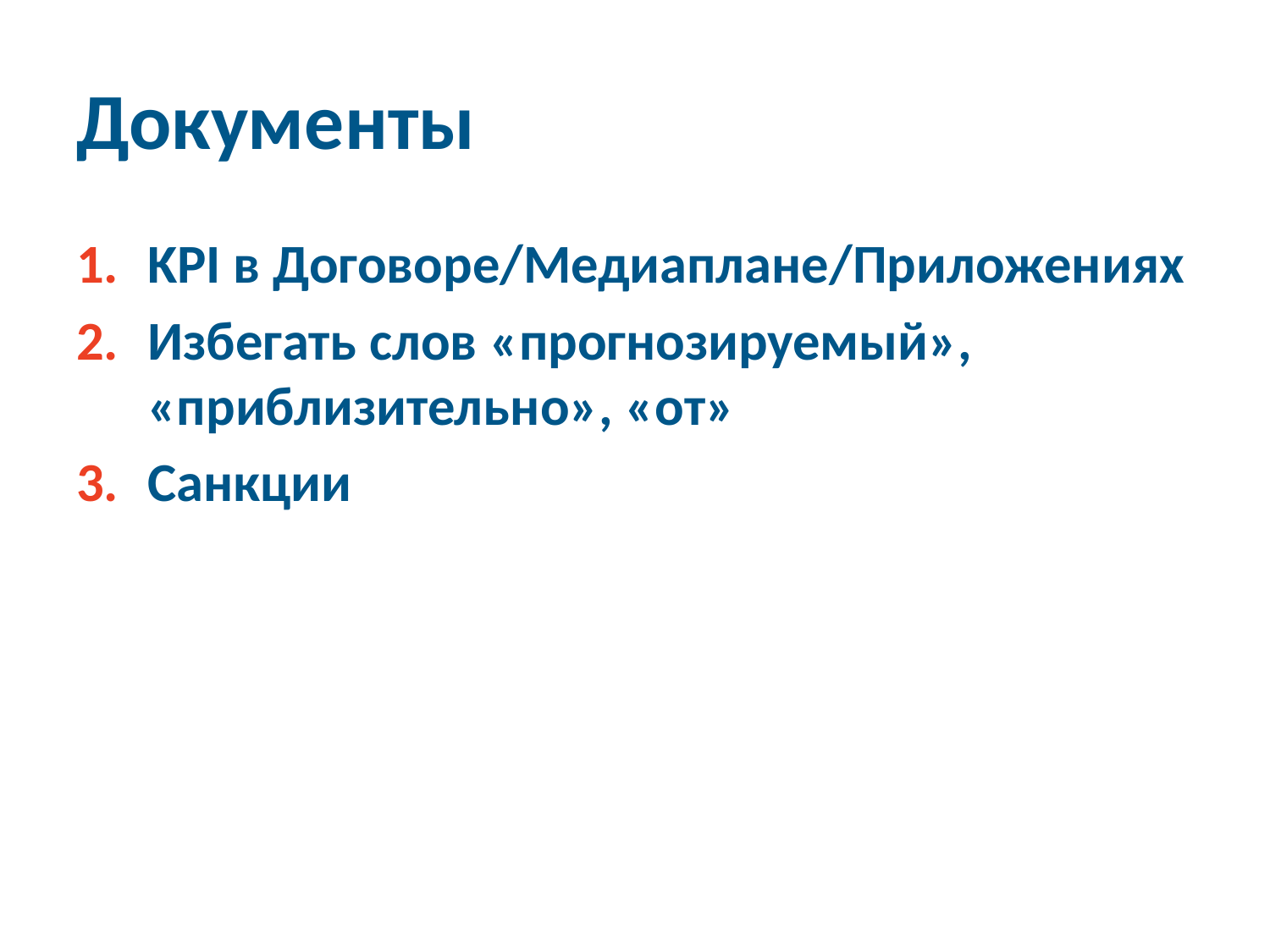

# Документы
KPI в Договоре/Медиаплане/Приложениях
Избегать слов «прогнозируемый», «приблизительно», «от»
Санкции